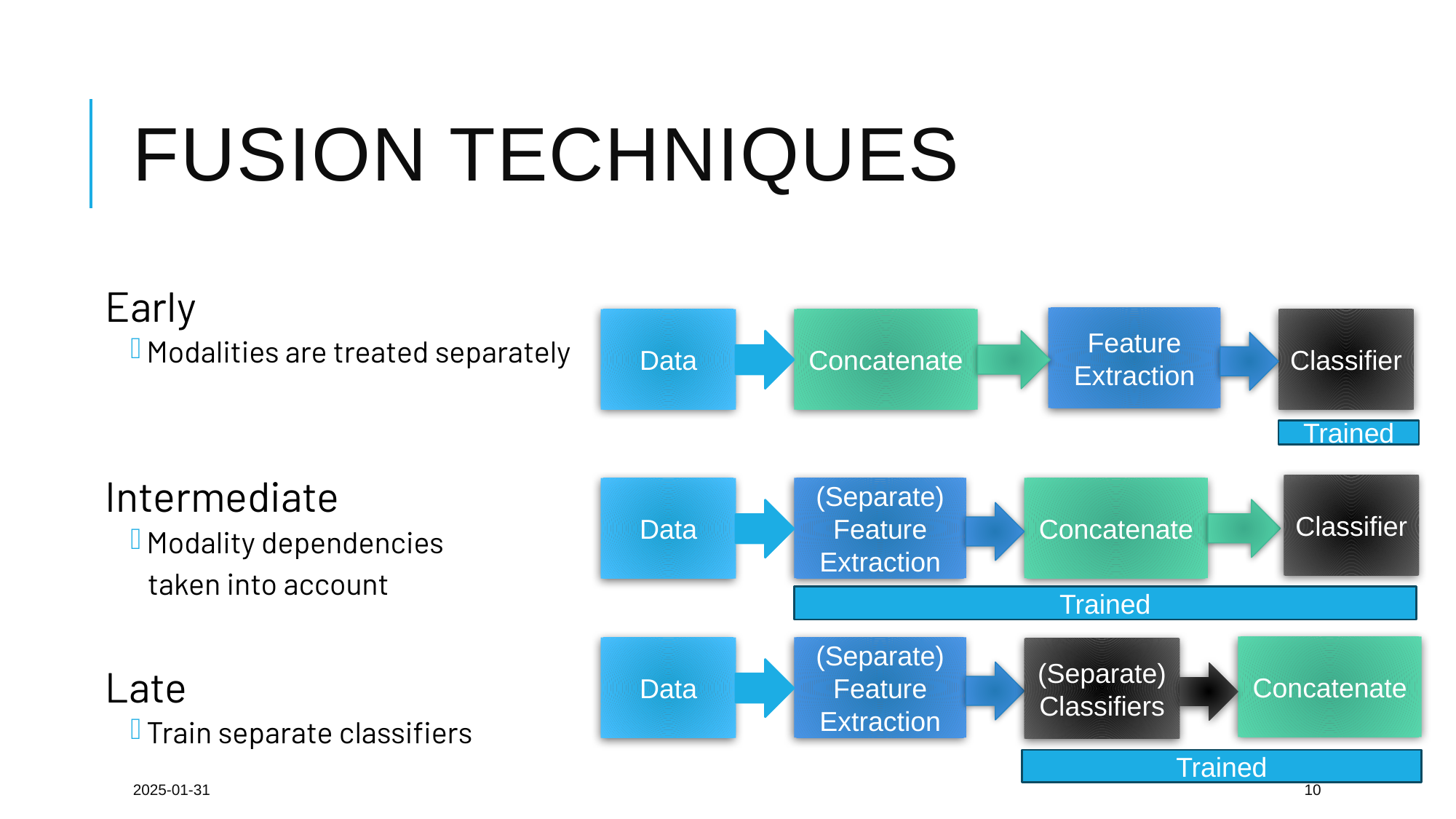

# Fusion techniques
Early
Modalities are treated separately

Intermediate
Modality dependencies
taken into account

Late
Train separate classifiers
Feature Extraction
Concatenate
Classifier
Data

Trained
Classifier
(Separate)
Feature Extraction
Concatenate
Data

Trained
Concatenate
(Separate)
Feature Extraction
Data
(Separate)
Classifiers

Trained
2025-01-31

10